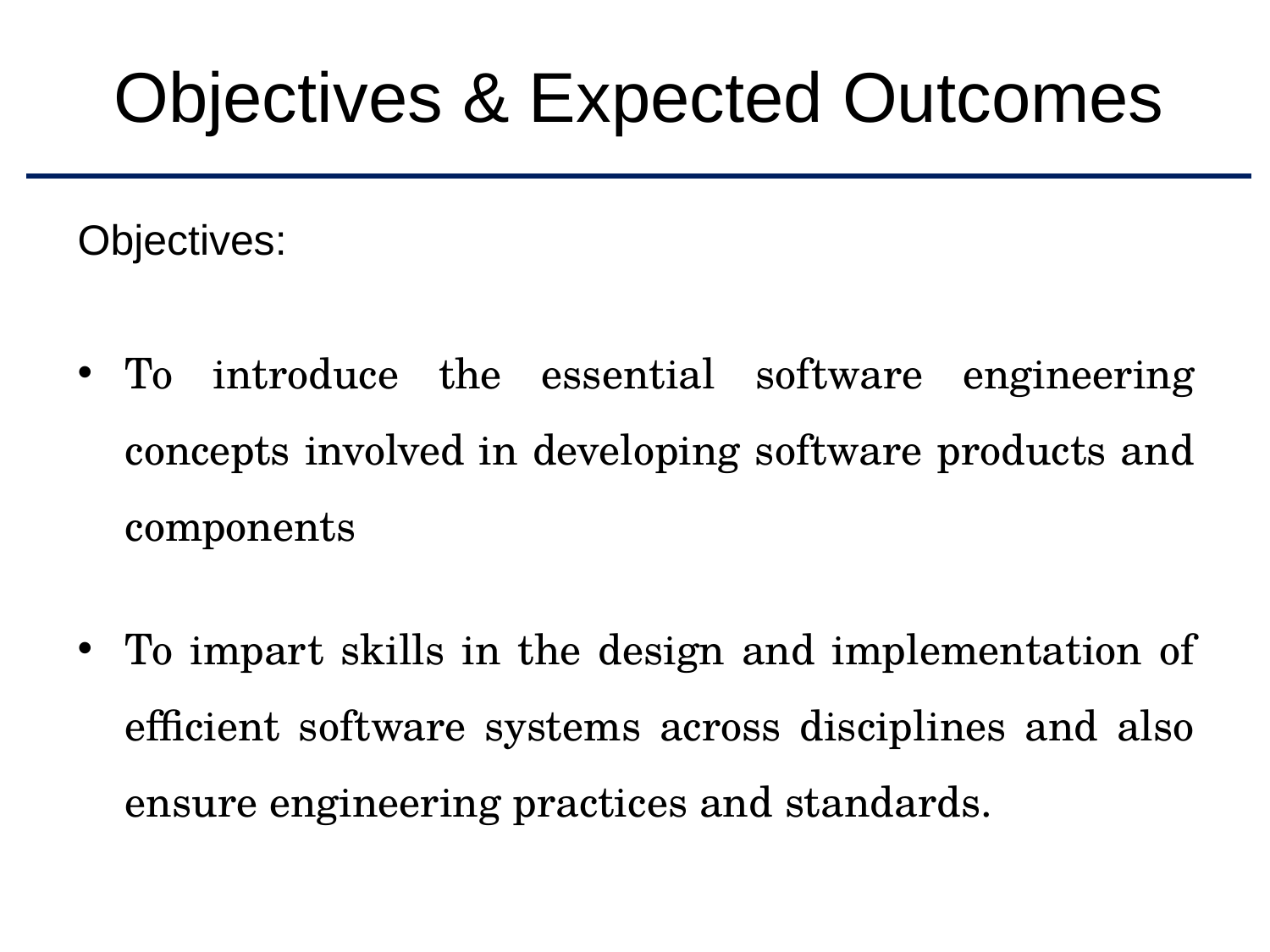

# Objectives & Expected Outcomes
Objectives:

To introduce the essential software engineering concepts involved in developing software products and components

To impart skills in the design and implementation of efficient software systems across disciplines and also ensure engineering practices and standards.